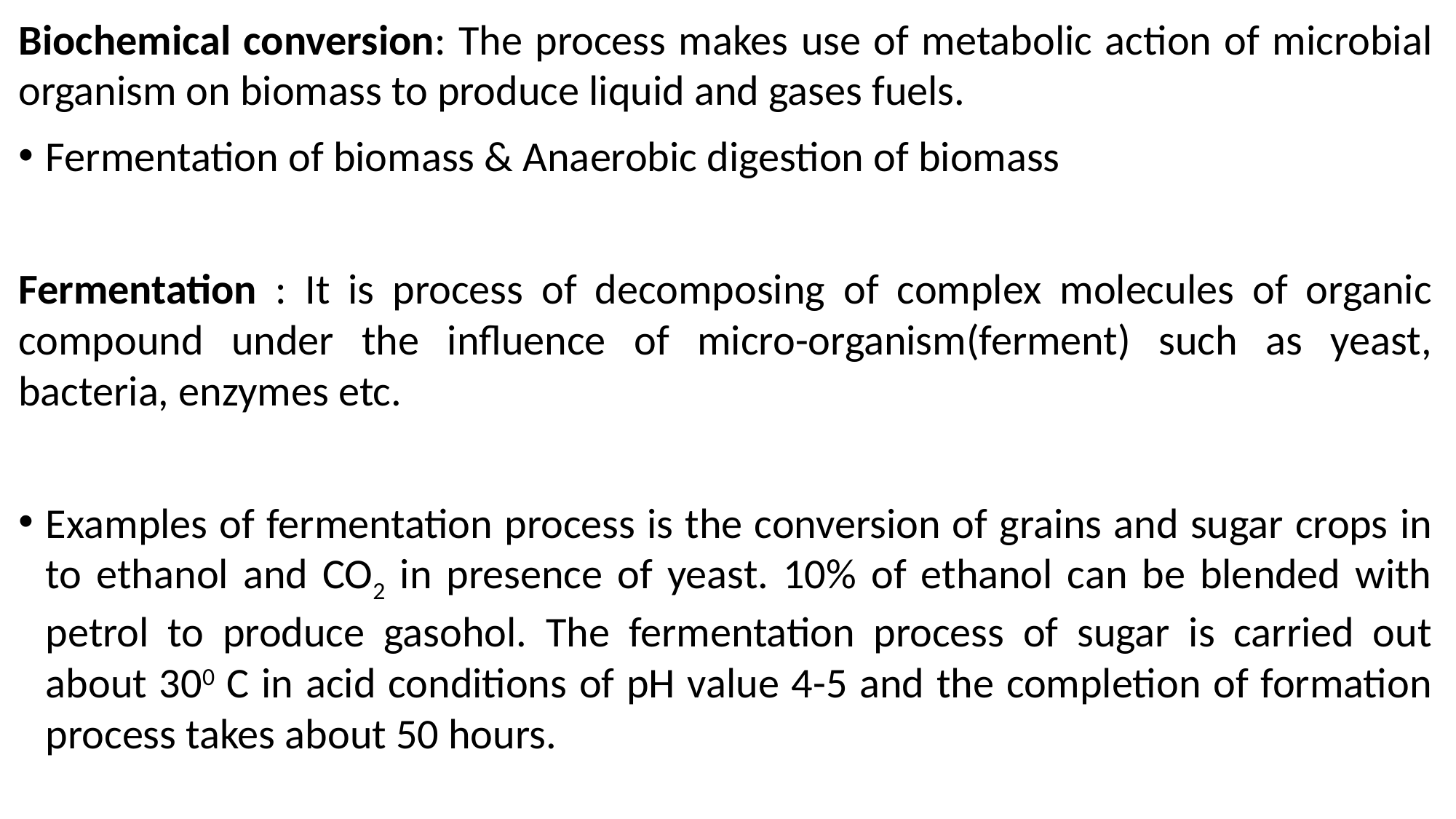

Biochemical conversion: The process makes use of metabolic action of microbial organism on biomass to produce liquid and gases fuels.
Fermentation of biomass & Anaerobic digestion of biomass

Fermentation : It is process of decomposing of complex molecules of organic compound under the influence of micro-organism(ferment) such as yeast, bacteria, enzymes etc.

Examples of fermentation process is the conversion of grains and sugar crops in to ethanol and CO2 in presence of yeast. 10% of ethanol can be blended with petrol to produce gasohol. The fermentation process of sugar is carried out about 300 C in acid conditions of pH value 4-5 and the completion of formation process takes about 50 hours.